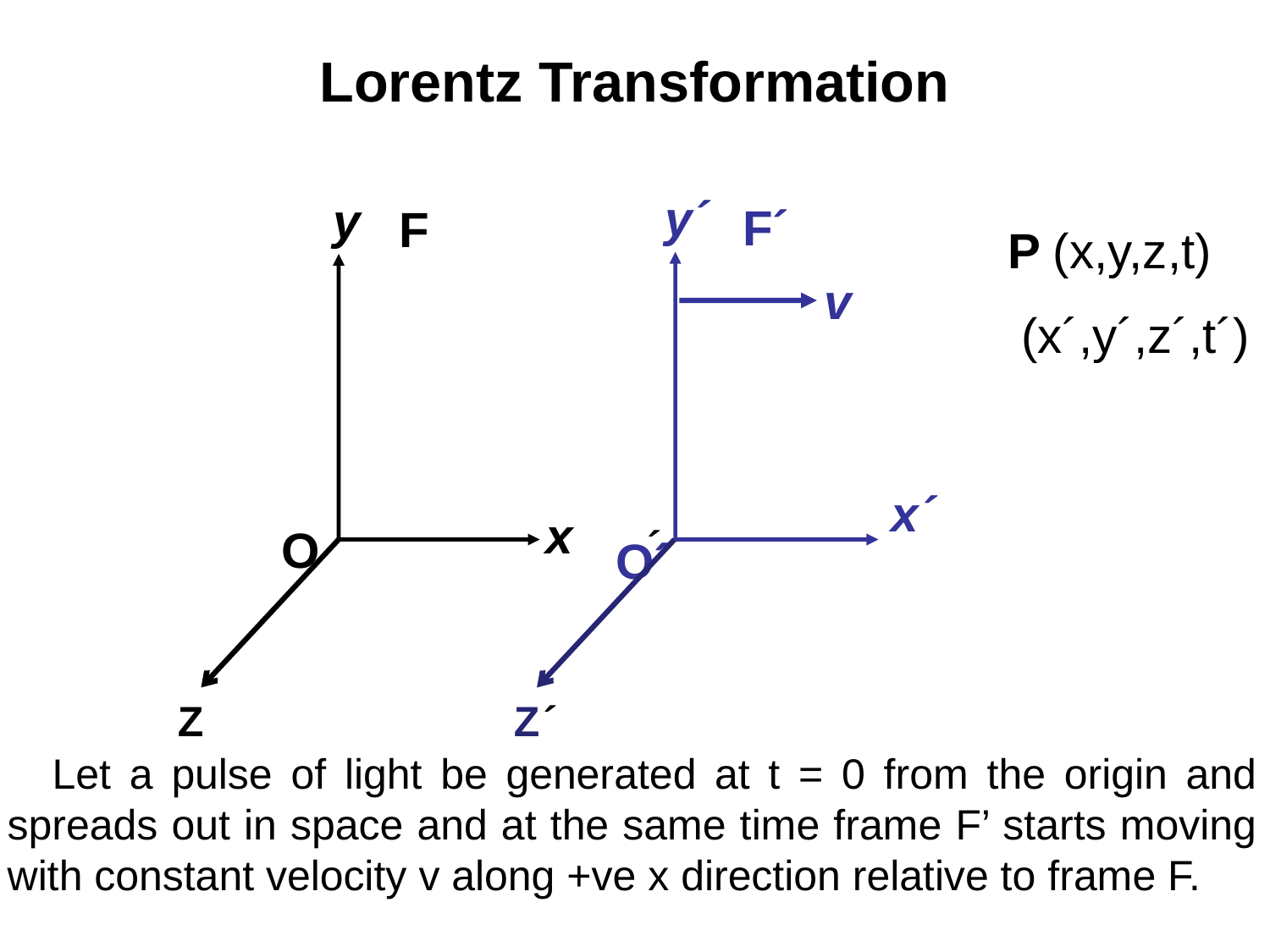

# Lorentz Transformation
y´
y
F´
F
P (x,y,z,t)
 (x´,y´,z´,t´)

v

x´
x
O
´
O´

Z
Z´
     Let a pulse of light be generated at t = 0 from the origin and spreads out in space and at the same time frame F’ starts moving with constant velocity v along +ve x direction relative to frame F.